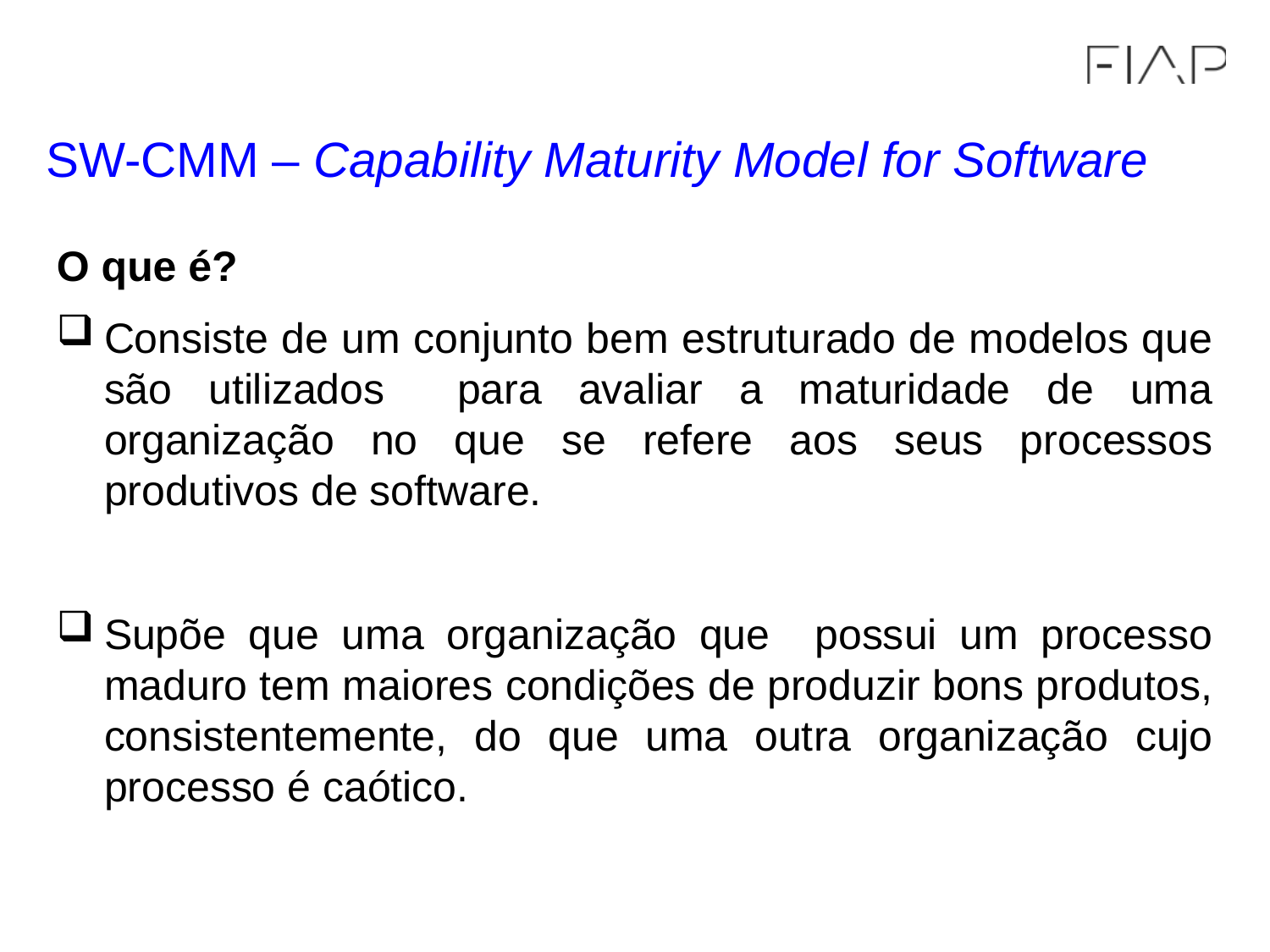

SW-CMM – Capability Maturity Model for Software
O que é?
Consiste de um conjunto bem estruturado de modelos que são utilizados  para avaliar a maturidade de uma organização no que se refere aos seus processos produtivos de software.

Supõe que uma organização que  possui um processo maduro tem maiores condições de produzir bons produtos, consistentemente, do que uma outra organização cujo processo é caótico.

5